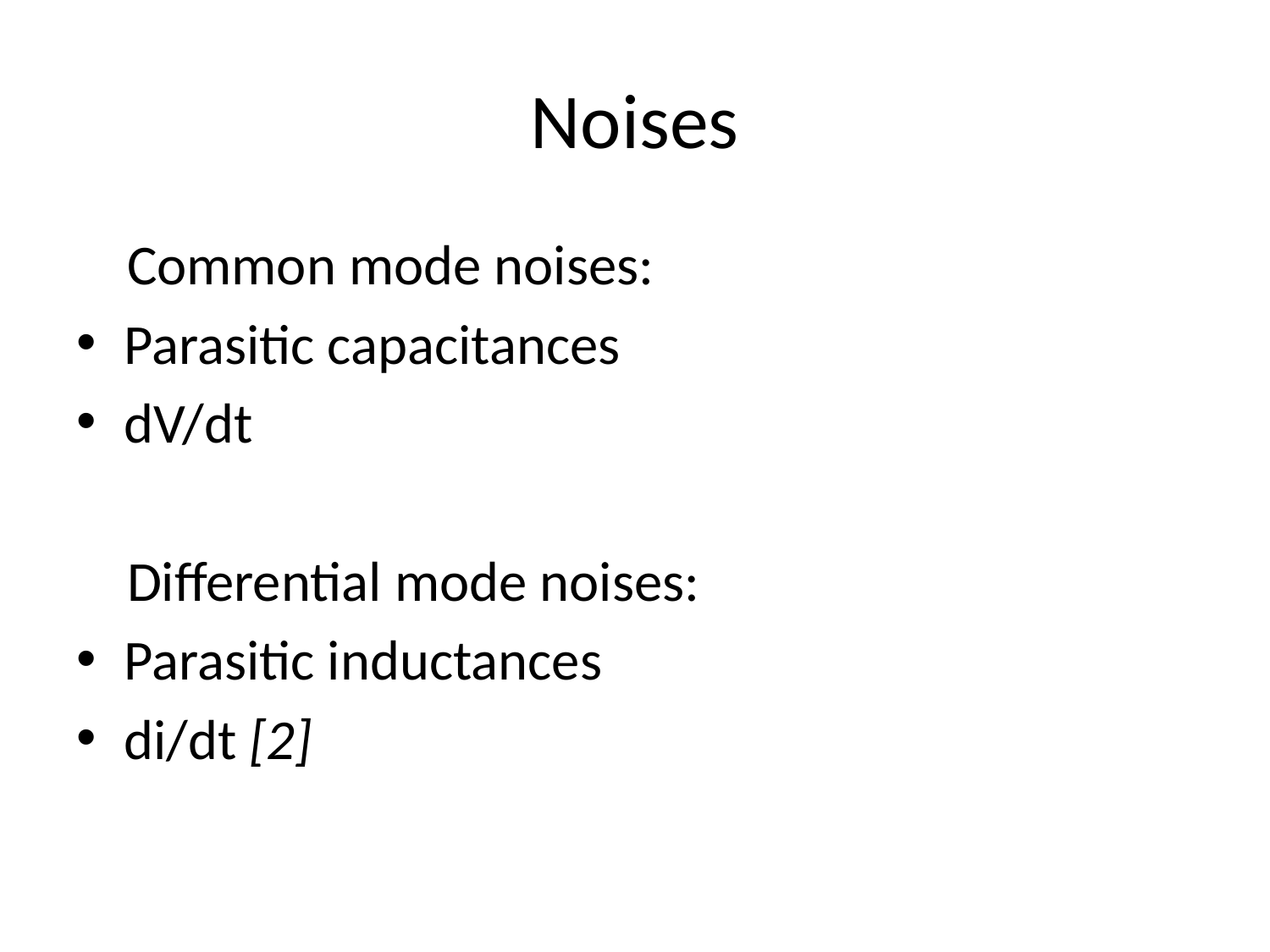

# Noises
    Common mode noises:
Parasitic capacitances
dV/dt

    Differential mode noises:
Parasitic inductances
di/dt [2]